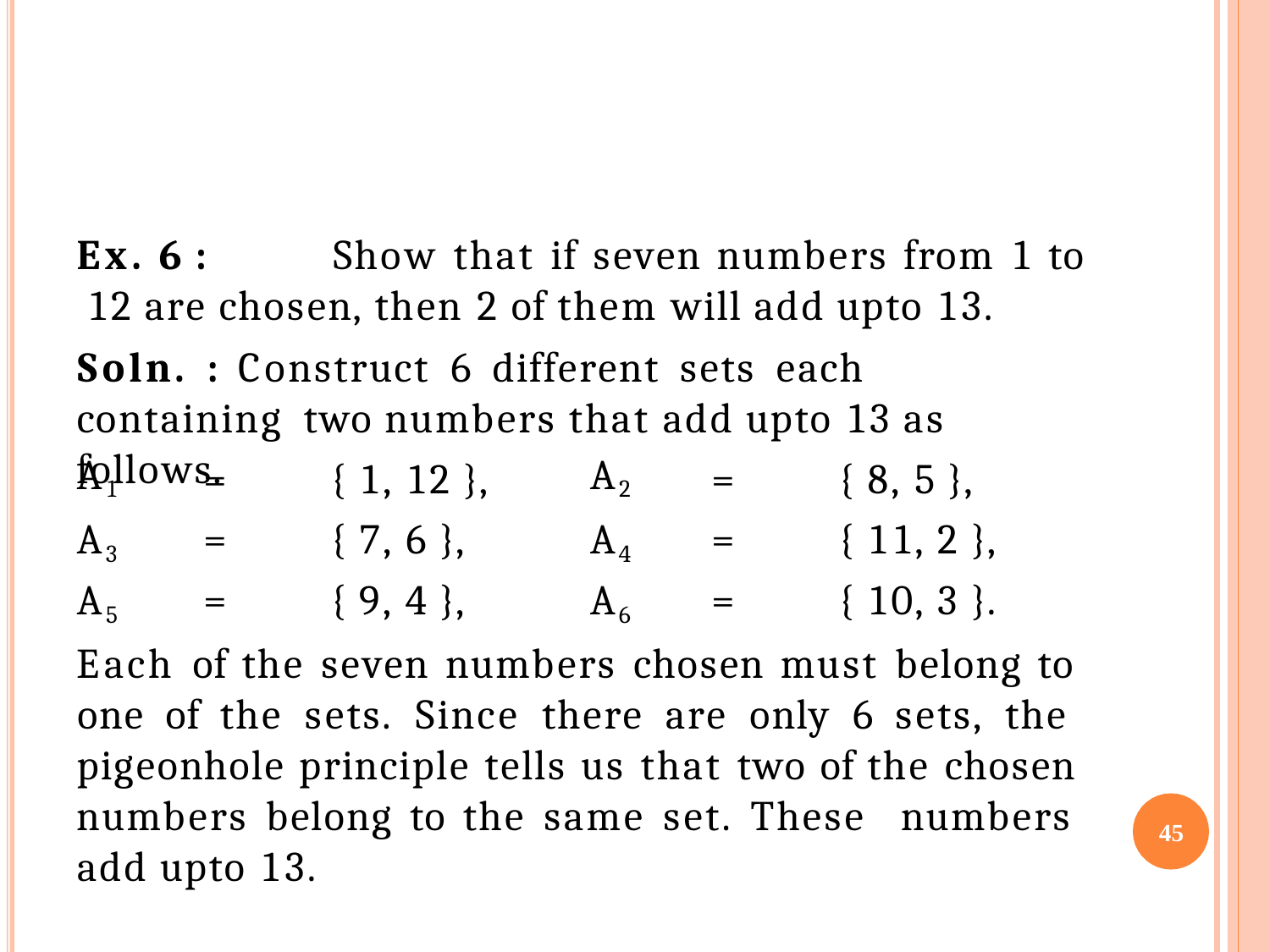

# Ex. 6 :	Show that if seven numbers from 1 to  12 are chosen, then 2 of them will add upto 13.
Soln.	:	Construct	6	different	sets	each	containing  two numbers that add upto 13 as follows.
| A1 | = | { 1, 12 }, | A2 | = | { 8, 5 }, |
| --- | --- | --- | --- | --- | --- |
| A3 | = | { 7, 6 }, | A4 | = | { 11, 2 }, |
| A5 | = | { 9, 4 }, | A6 | = | { 10, 3 }. |
Each of the seven numbers chosen must belong to  one of the sets. Since there are only 6 sets, the  pigeonhole principle tells us that two of the chosen  numbers belong to the same set. These  numbers  add upto 13.
45